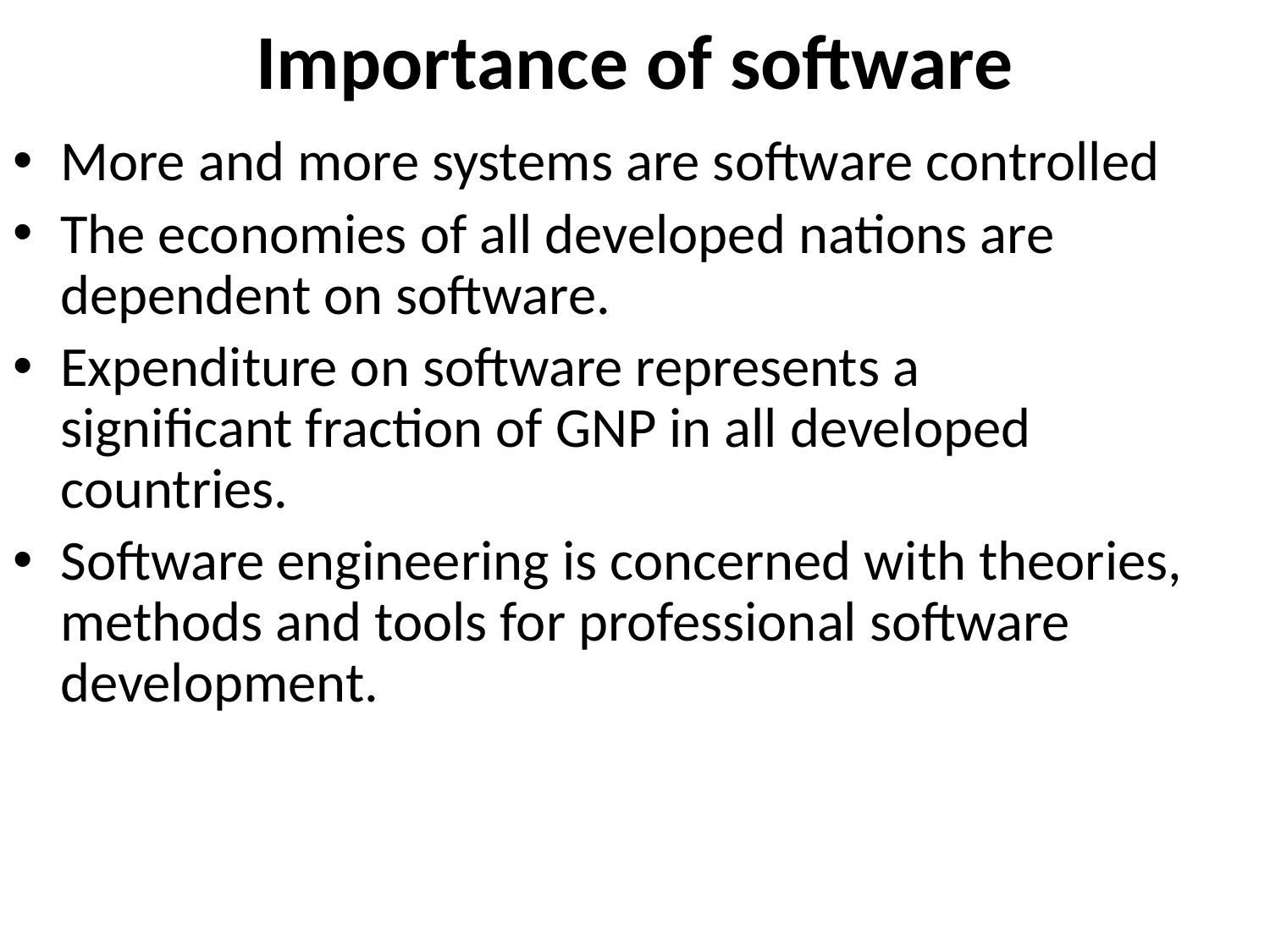

# Importance of software
More and more systems are software controlled
The economies of all developed nations are dependent on software.
Expenditure on software represents a
significant fraction of GNP in all developed countries.
Software engineering is concerned with theories, methods and tools for professional software development.